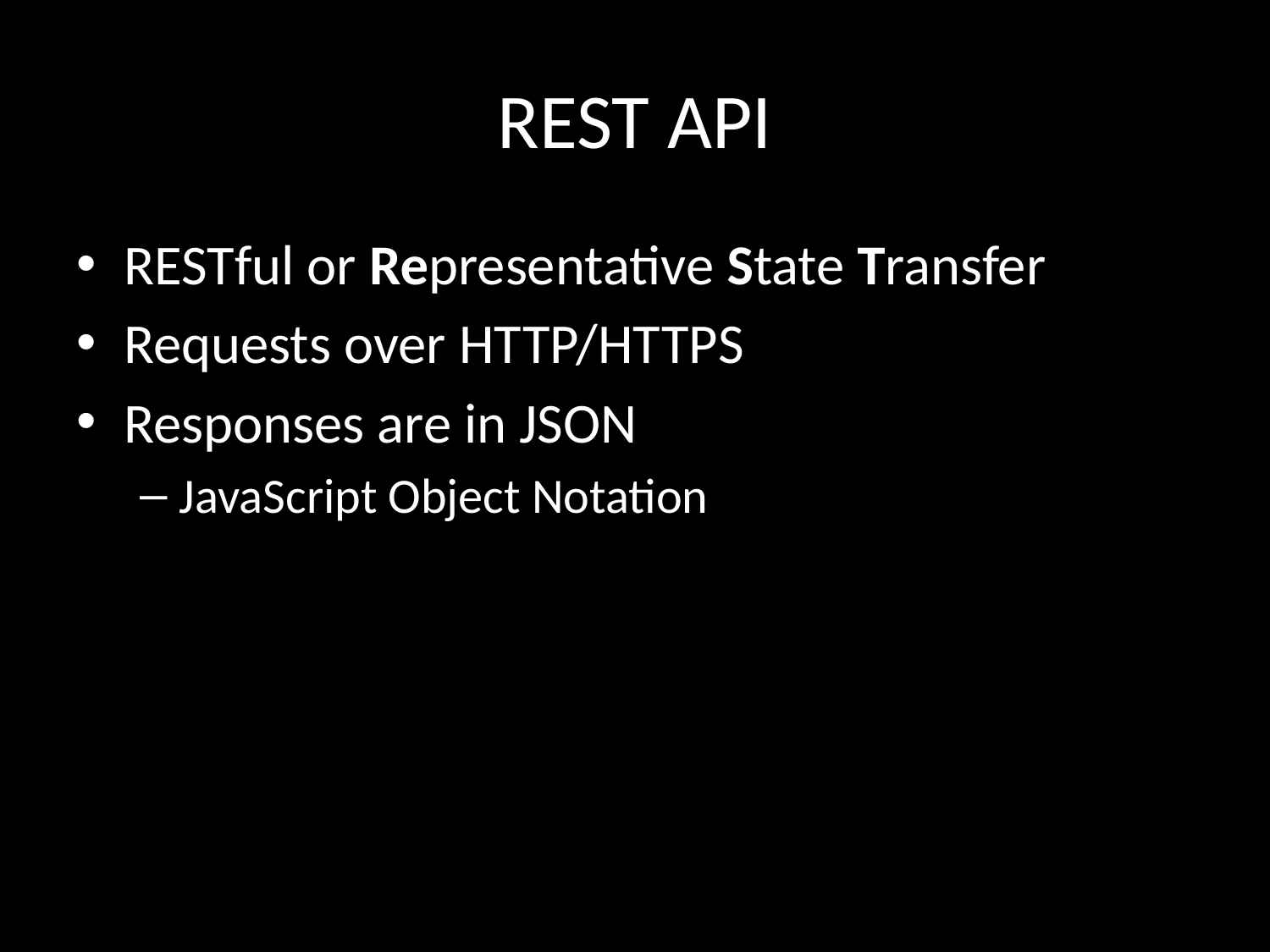

# REST API
RESTful or Representative State Transfer
Requests over HTTP/HTTPS
Responses are in JSON
JavaScript Object Notation